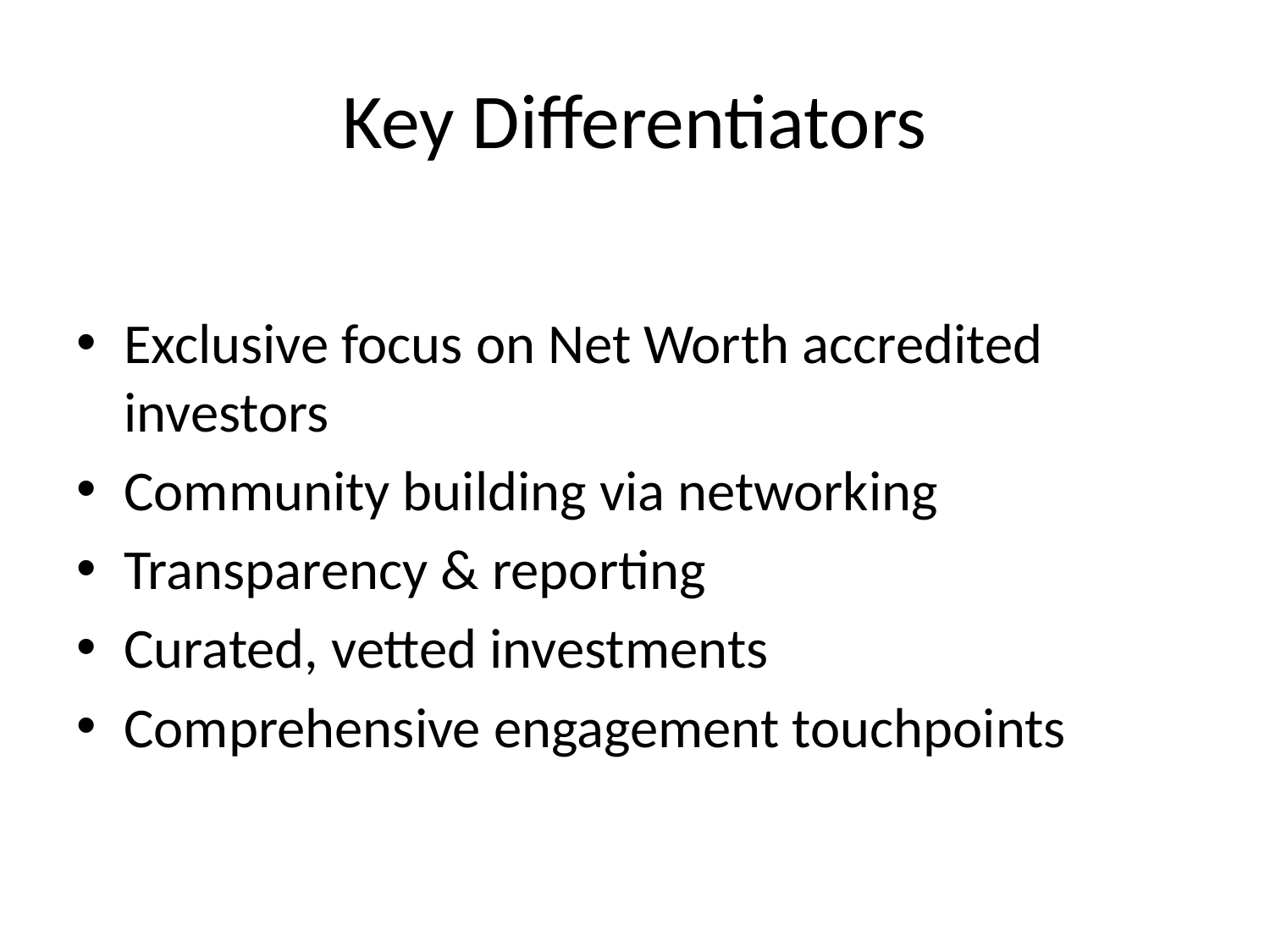

# Key Differentiators

Exclusive focus on Net Worth accredited investors
Community building via networking
Transparency & reporting
Curated, vetted investments
Comprehensive engagement touchpoints